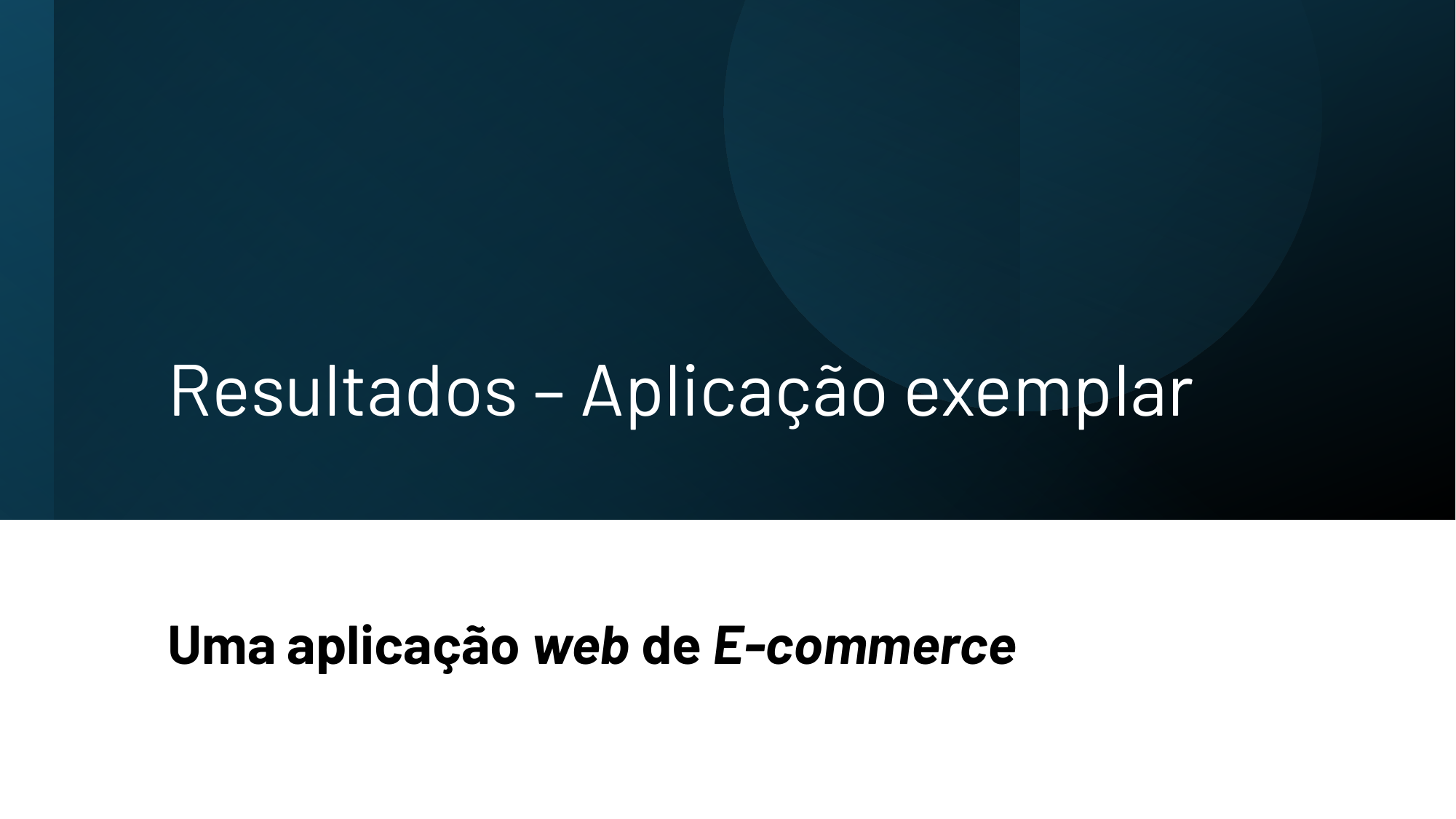

# Resultados – Aplicação exemplar
Uma aplicação web de E-commerce